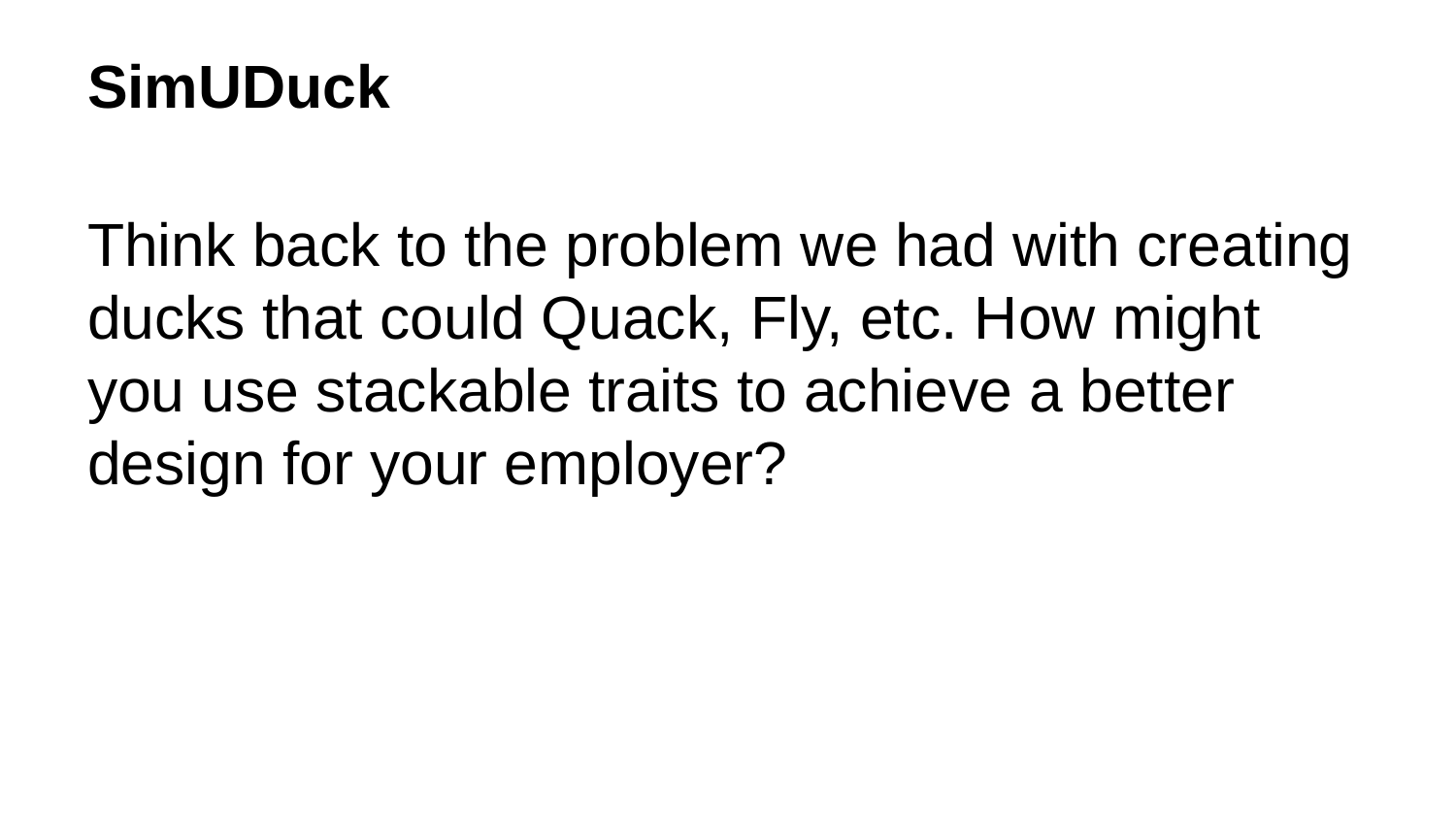

# SimUDuck
Think back to the problem we had with creating ducks that could Quack, Fly, etc. How might you use stackable traits to achieve a better design for your employer?